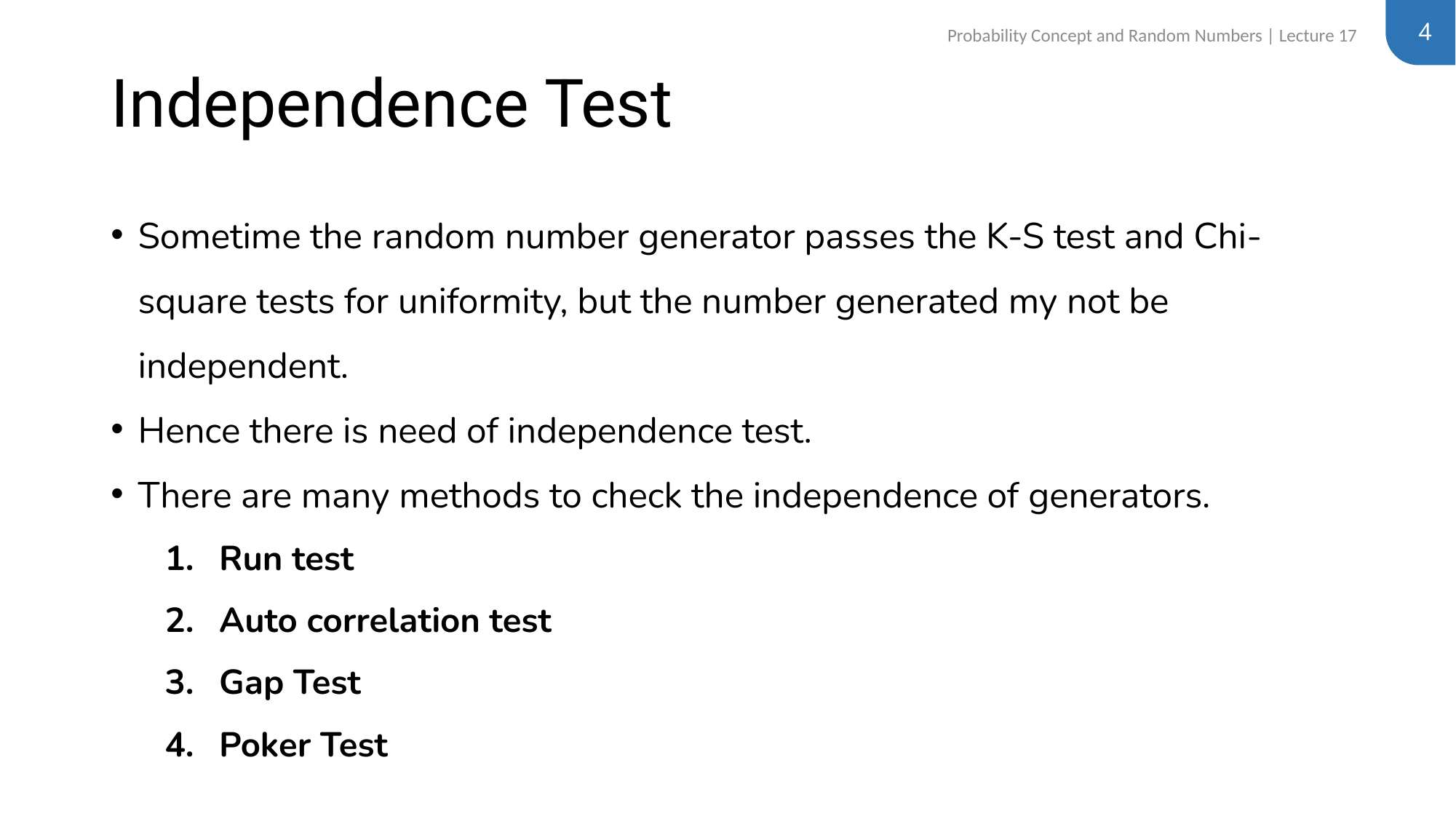

4
Probability Concept and Random Numbers | Lecture 17
# Independence Test
Sometime the random number generator passes the K-S test and Chi-square tests for uniformity, but the number generated my not be independent.
Hence there is need of independence test.
There are many methods to check the independence of generators.
Run test
Auto correlation test
Gap Test
Poker Test